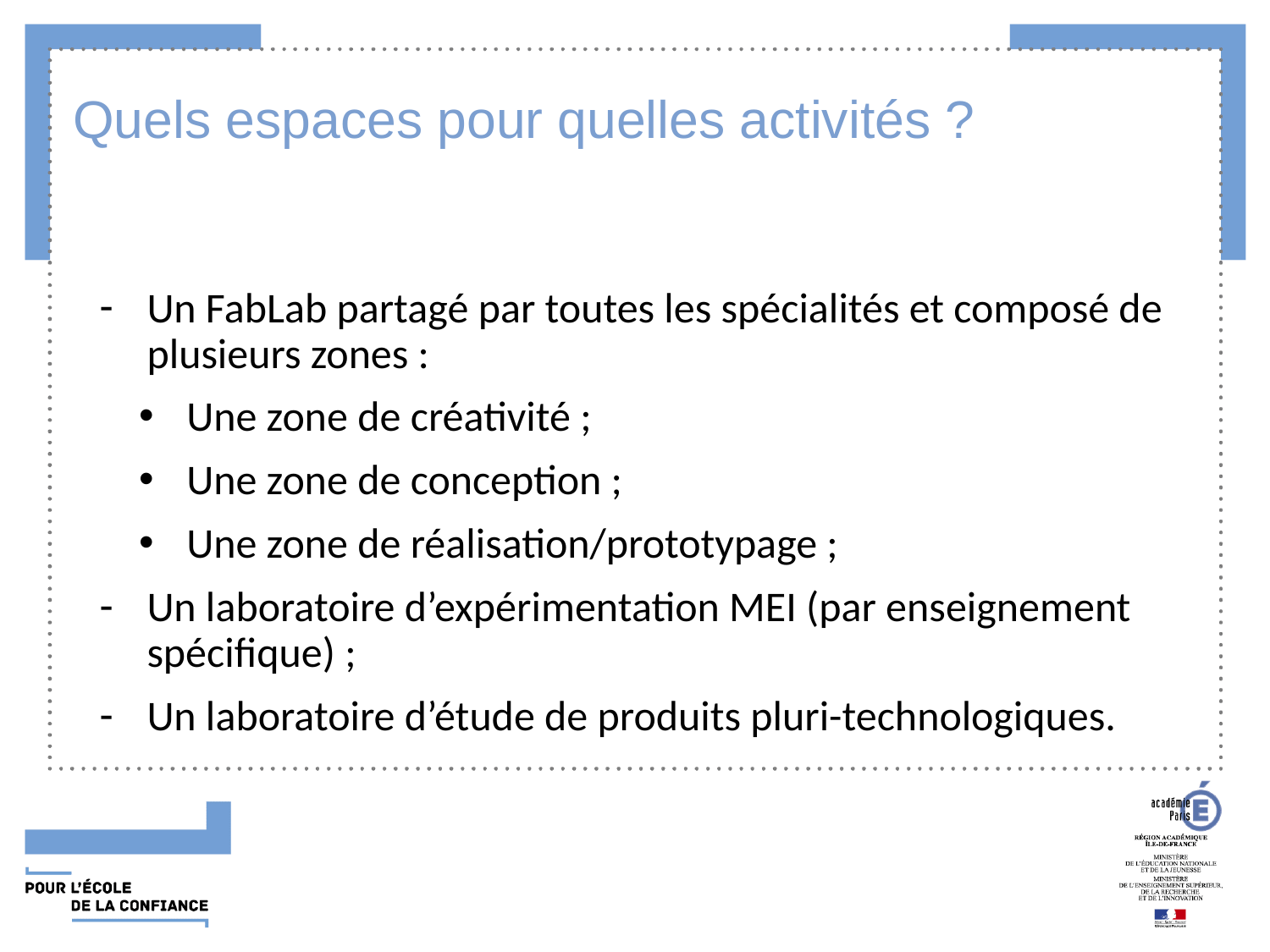

# Quels espaces pour quelles activités ?

Un FabLab partagé par toutes les spécialités et composé de plusieurs zones :
Une zone de créativité ;
Une zone de conception ;
Une zone de réalisation/prototypage ;
Un laboratoire d’expérimentation MEI (par enseignement spécifique) ;
Un laboratoire d’étude de produits pluri-technologiques.